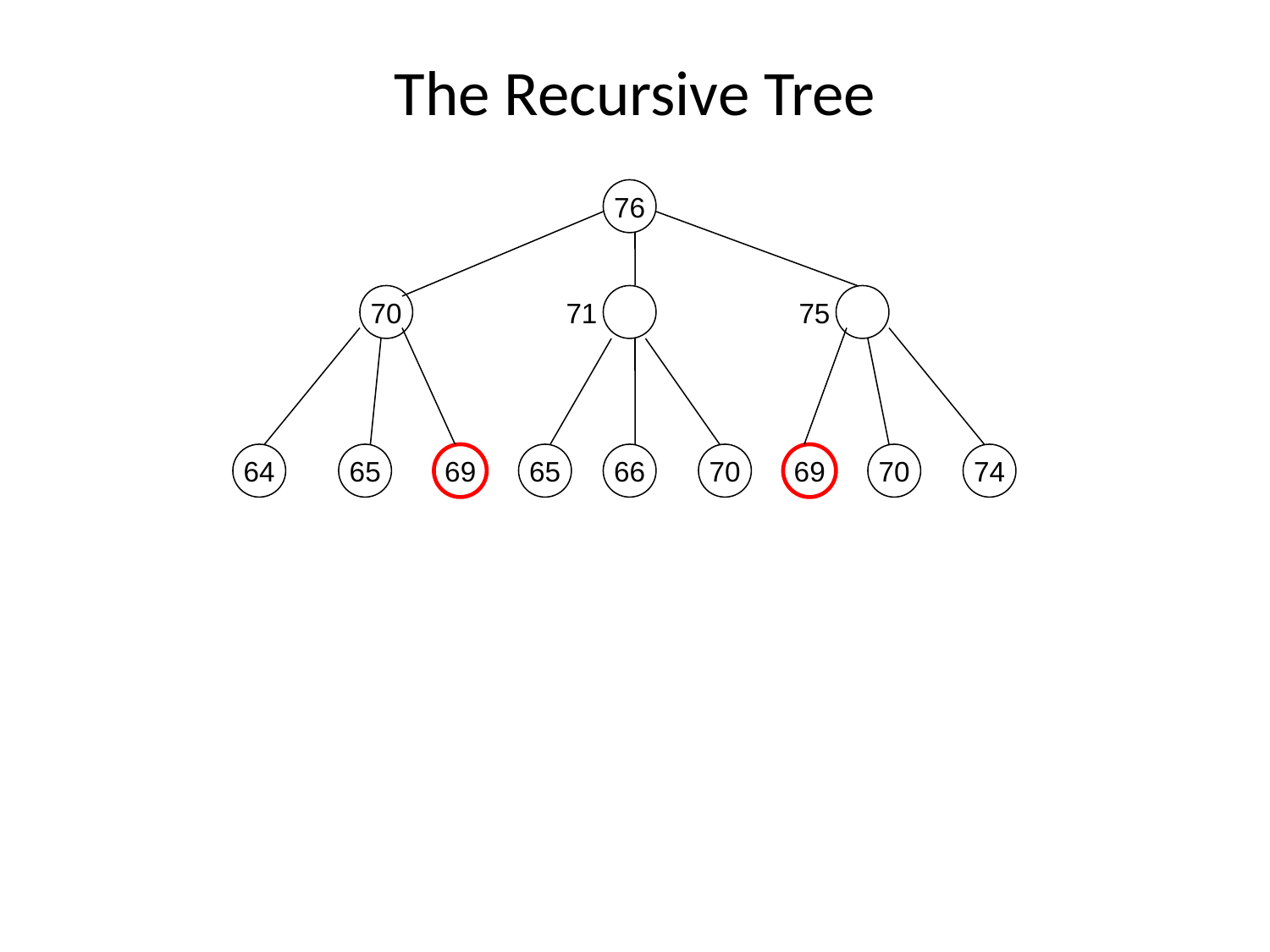

# The Recursive Tree
76

70
71
75

64
65
69
65
66
70
69
70
74